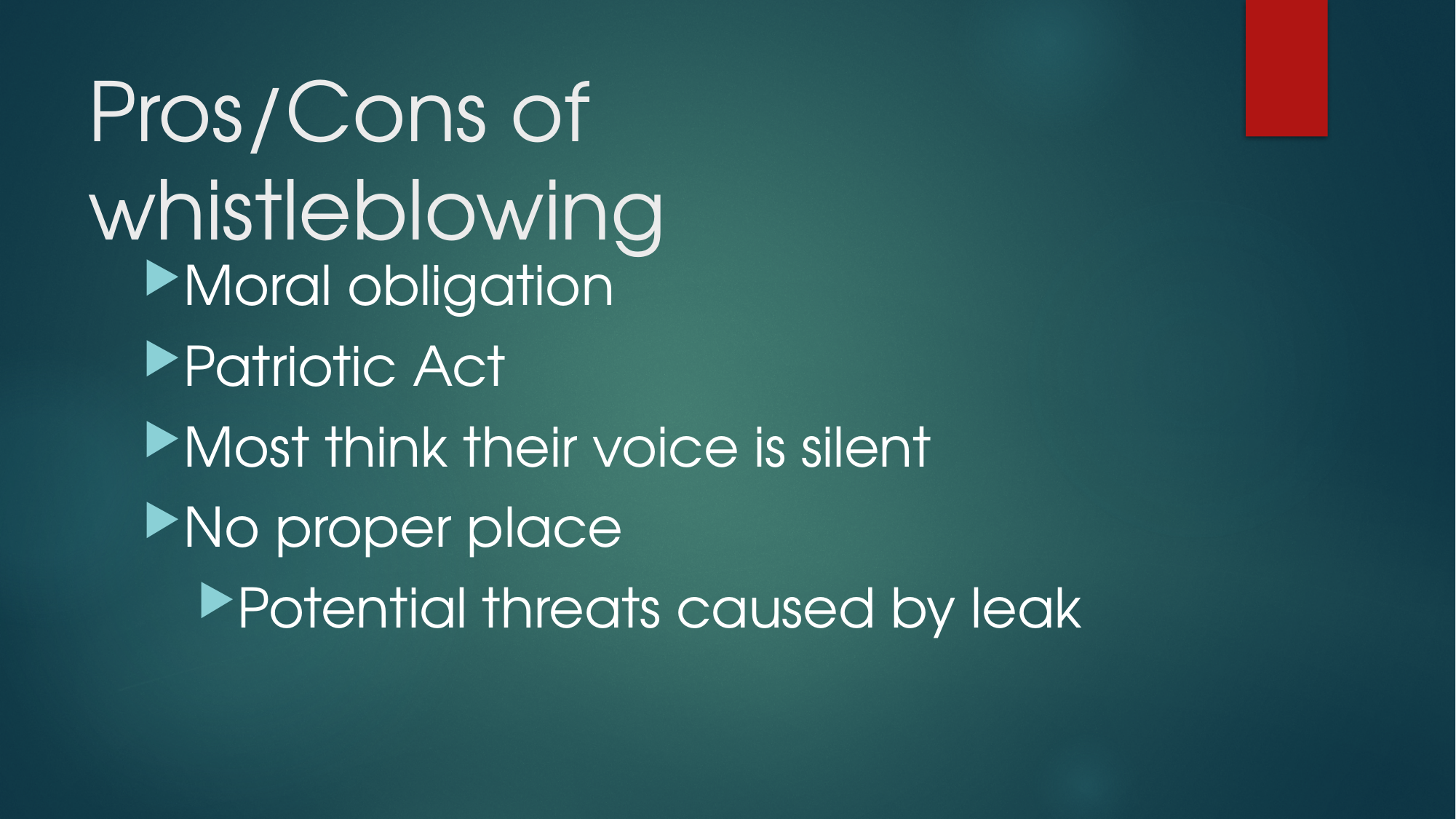

# Pros/Cons of whistleblowing
Moral obligation
Patriotic Act
Most think their voice is silent
No proper place
Potential threats caused by leak